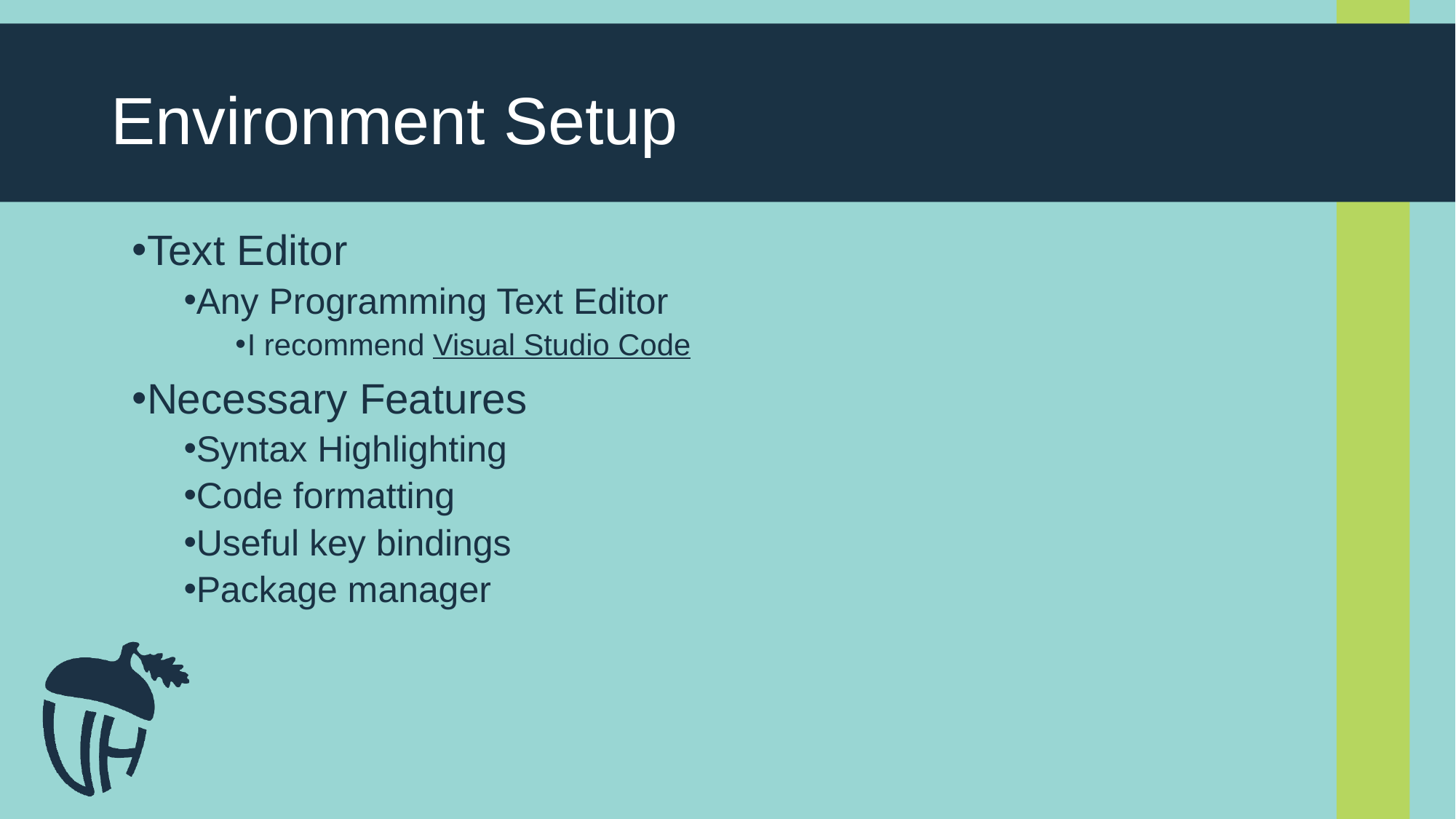

# Environment Setup
Text Editor
Any Programming Text Editor
I recommend Visual Studio Code
Necessary Features
Syntax Highlighting
Code formatting
Useful key bindings
Package manager